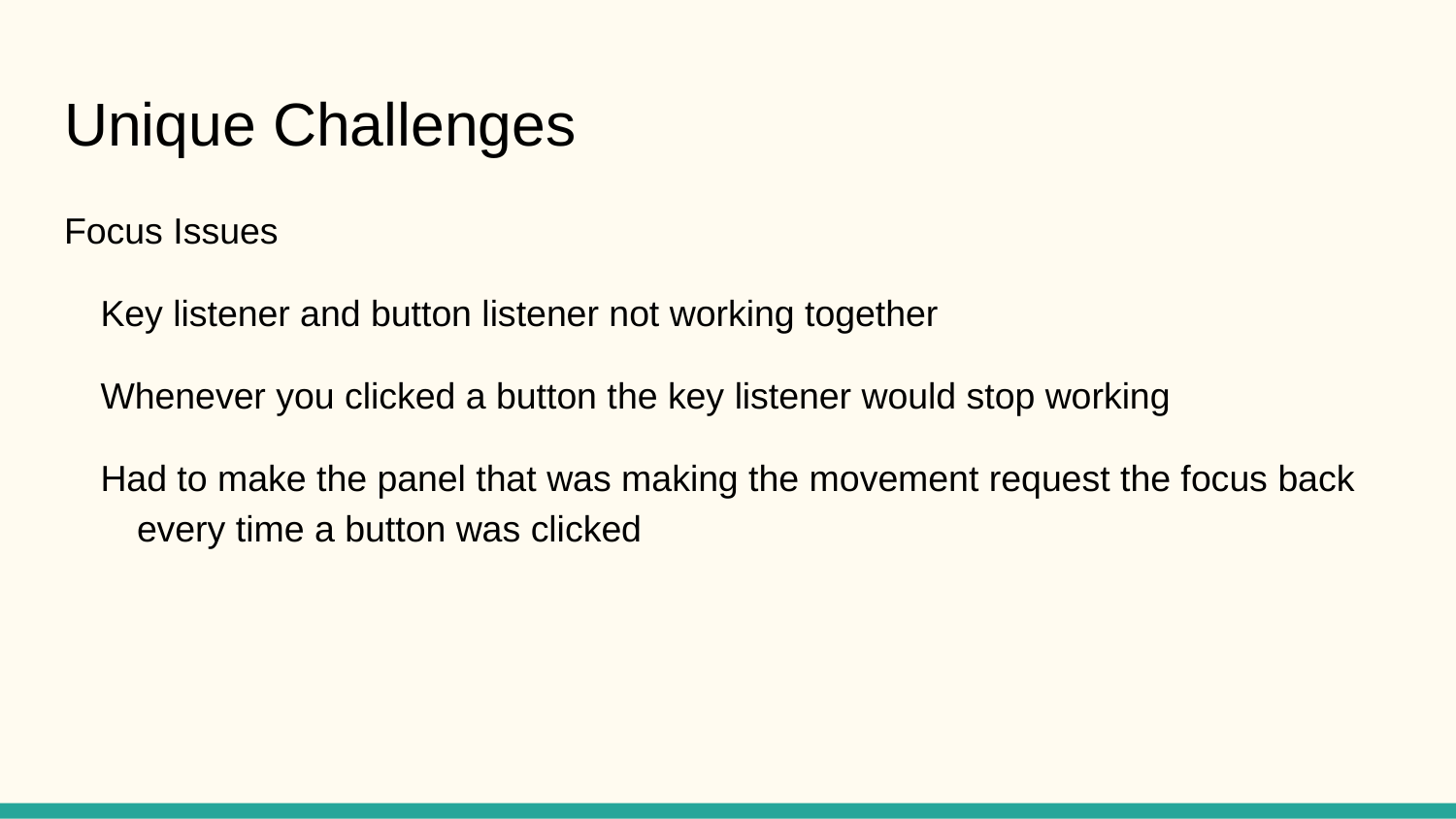

# Unique Challenges
Focus Issues
Key listener and button listener not working together
Whenever you clicked a button the key listener would stop working
Had to make the panel that was making the movement request the focus back every time a button was clicked